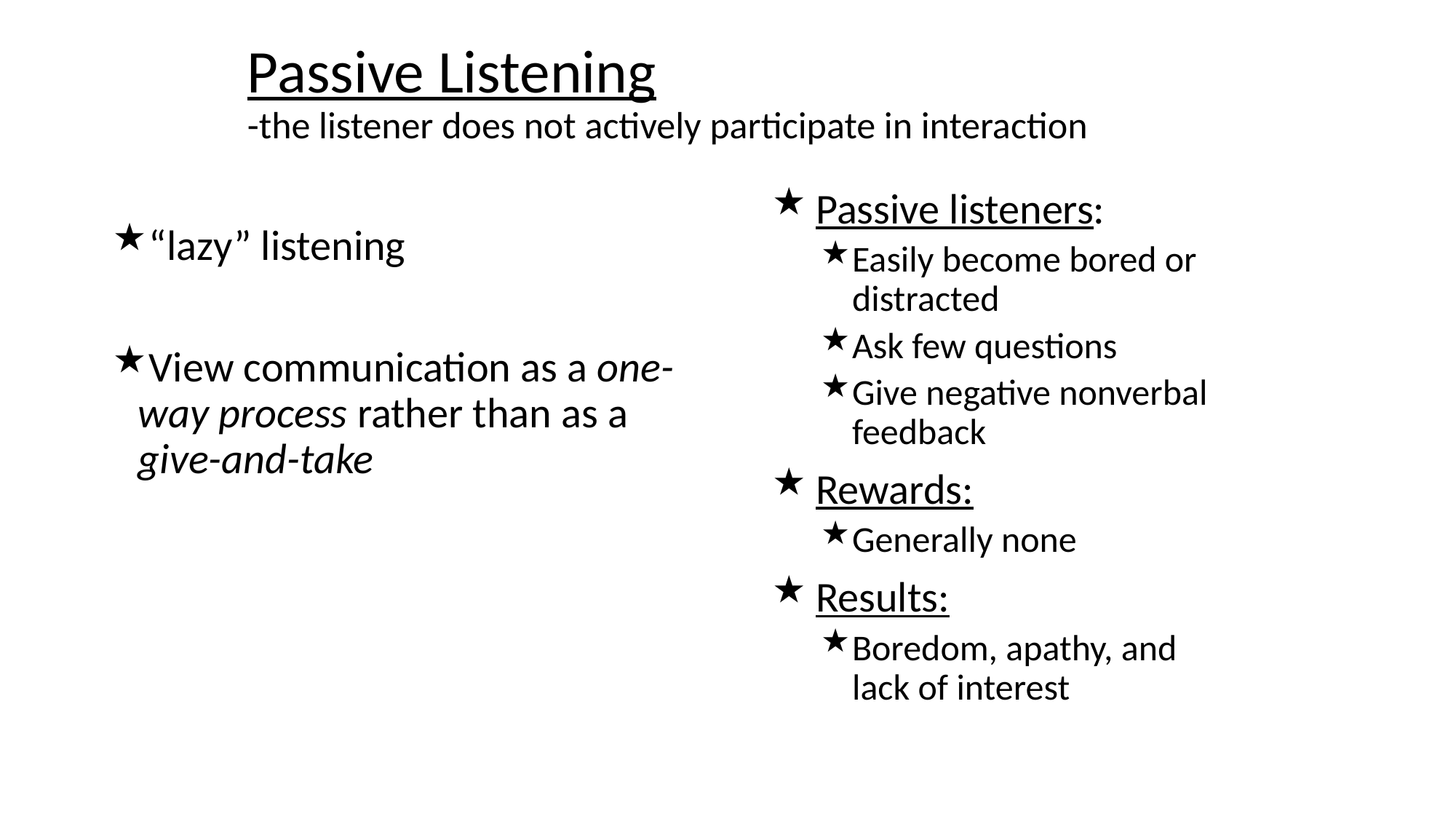

# Passive Listening -the listener does not actively participate in interaction
Passive listeners:
Easily become bored or distracted
Ask few questions
Give negative nonverbal feedback
Rewards:
Generally none
Results:
Boredom, apathy, and lack of interest
“lazy” listening

View communication as a one-way process rather than as a give-and-take